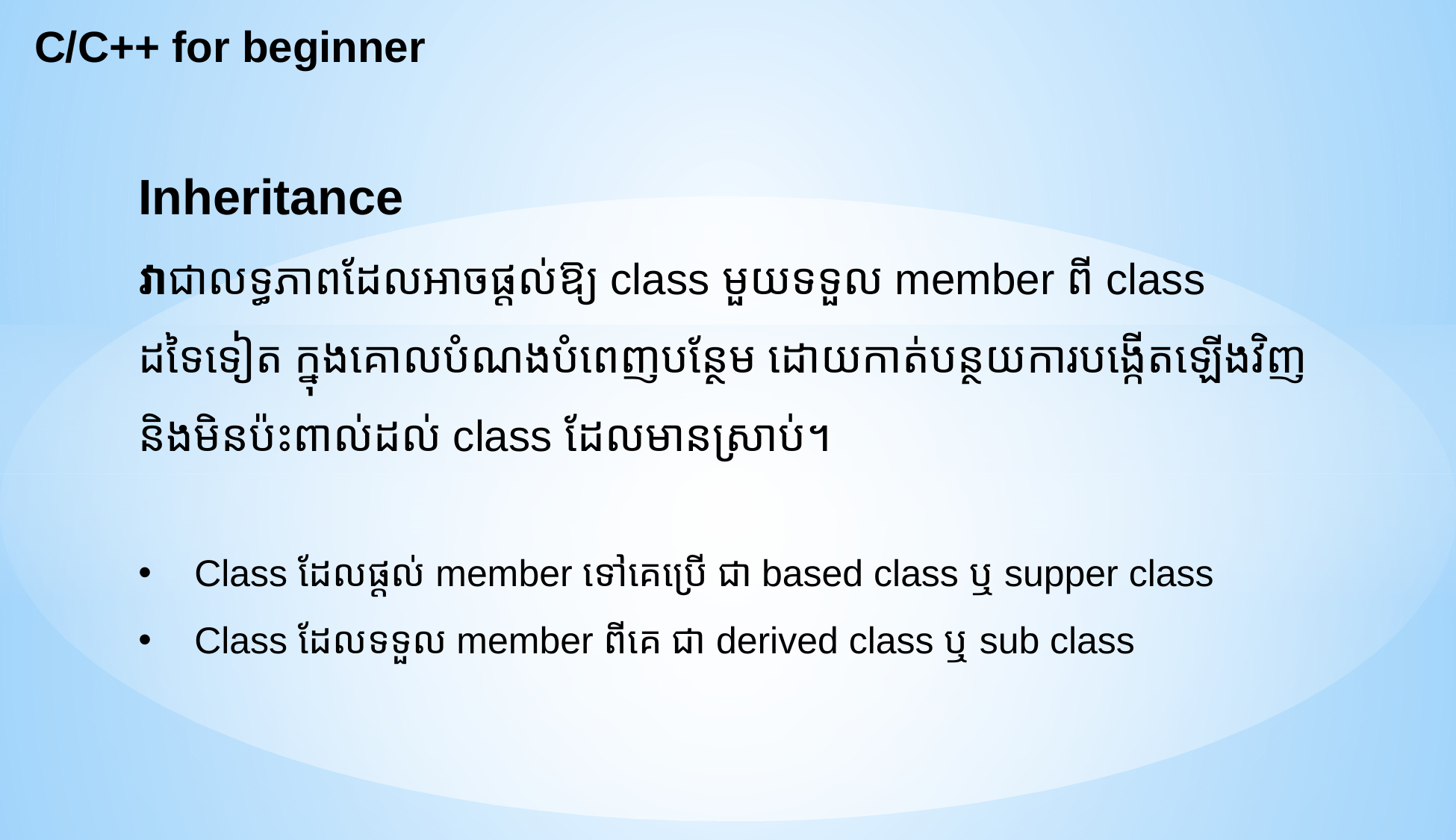

C/C++ for beginner
Inheritance
វាជាលទ្ធភាពដែលអាចផ្តល់ឱ្យ class មួយទទួល member ពី class ដទៃទៀត ក្នុងគោលបំណងបំពេញបន្ថែម ដោយកាត់បន្ថយការបង្កើតឡើងវិញ និងមិនប៉ះពាល់ដល់ class ដែលមានស្រាប់។

Class ដែលផ្តល់ member ទៅគេប្រើ ជា based class ឬ supper class
Class ដែលទទួល member ពីគេ ជា derived class ឬ​ sub class